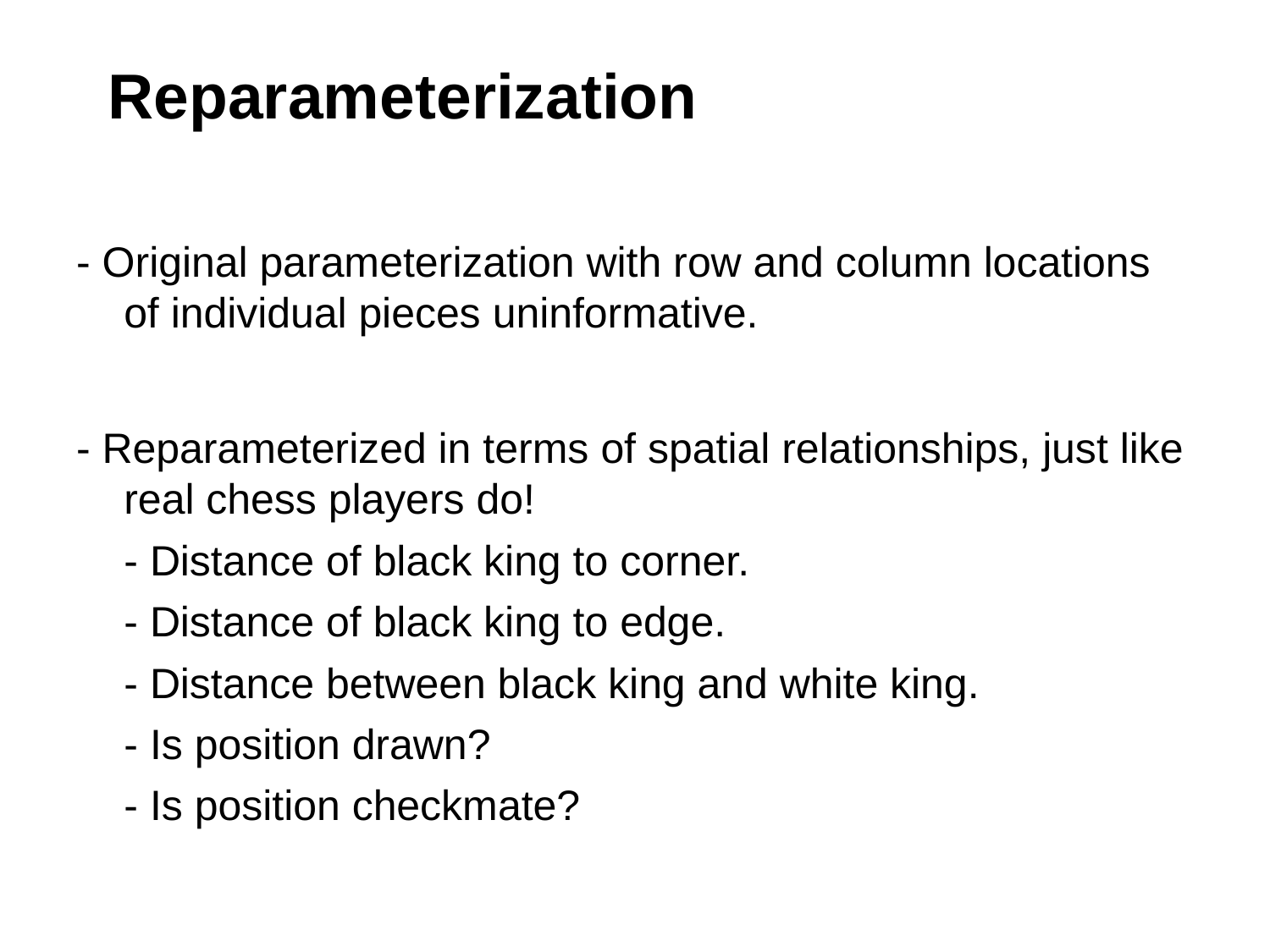

# Reparameterization
- Original parameterization with row and column locations of individual pieces uninformative.

- Reparameterized in terms of spatial relationships, just like real chess players do!
	- Distance of black king to corner.
	- Distance of black king to edge.
	- Distance between black king and white king.
	- Is position drawn?
	- Is position checkmate?